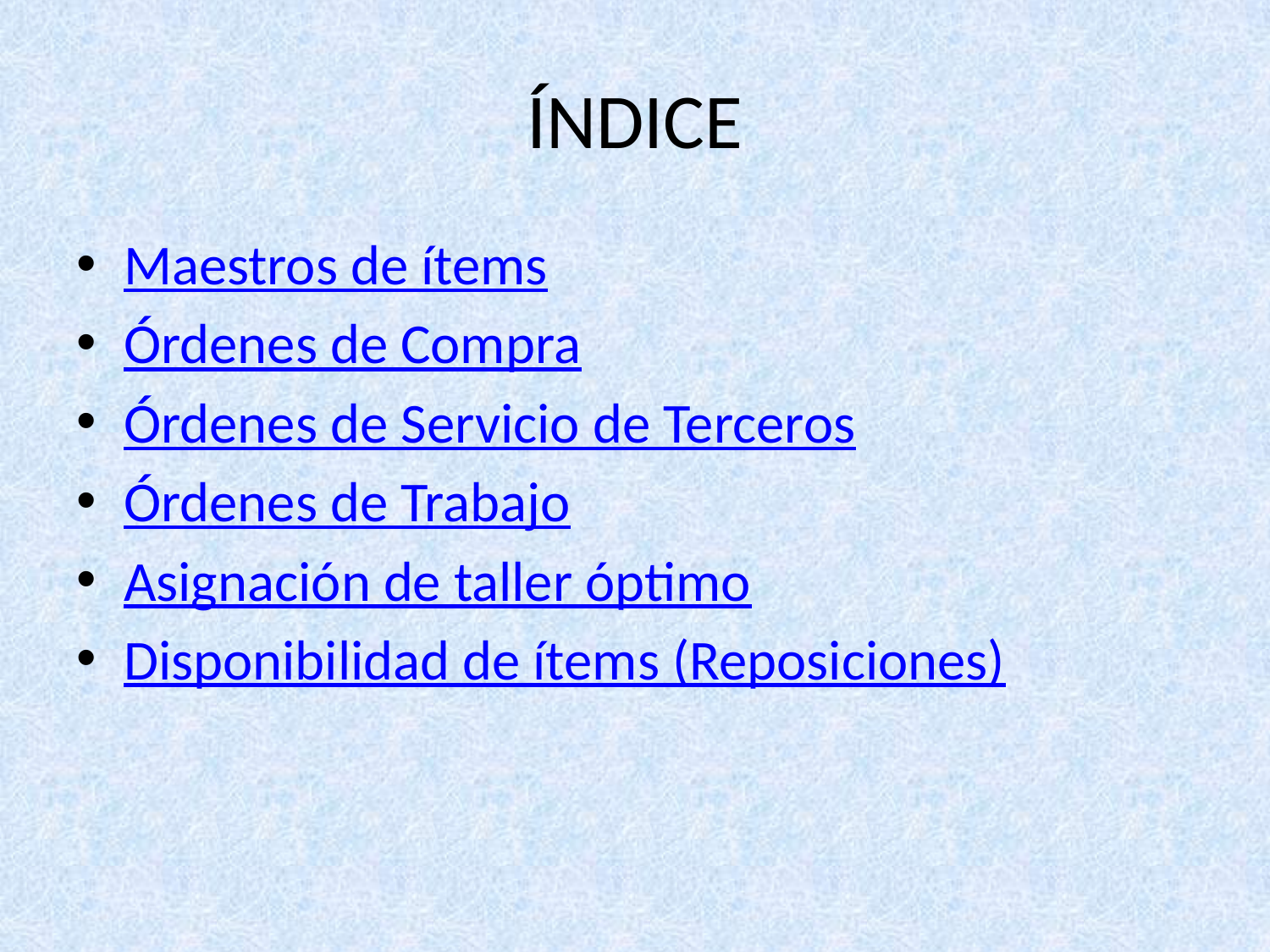

# ÍNDICE
Maestros de ítems
Órdenes de Compra
Órdenes de Servicio de Terceros
Órdenes de Trabajo
Asignación de taller óptimo
Disponibilidad de ítems (Reposiciones)